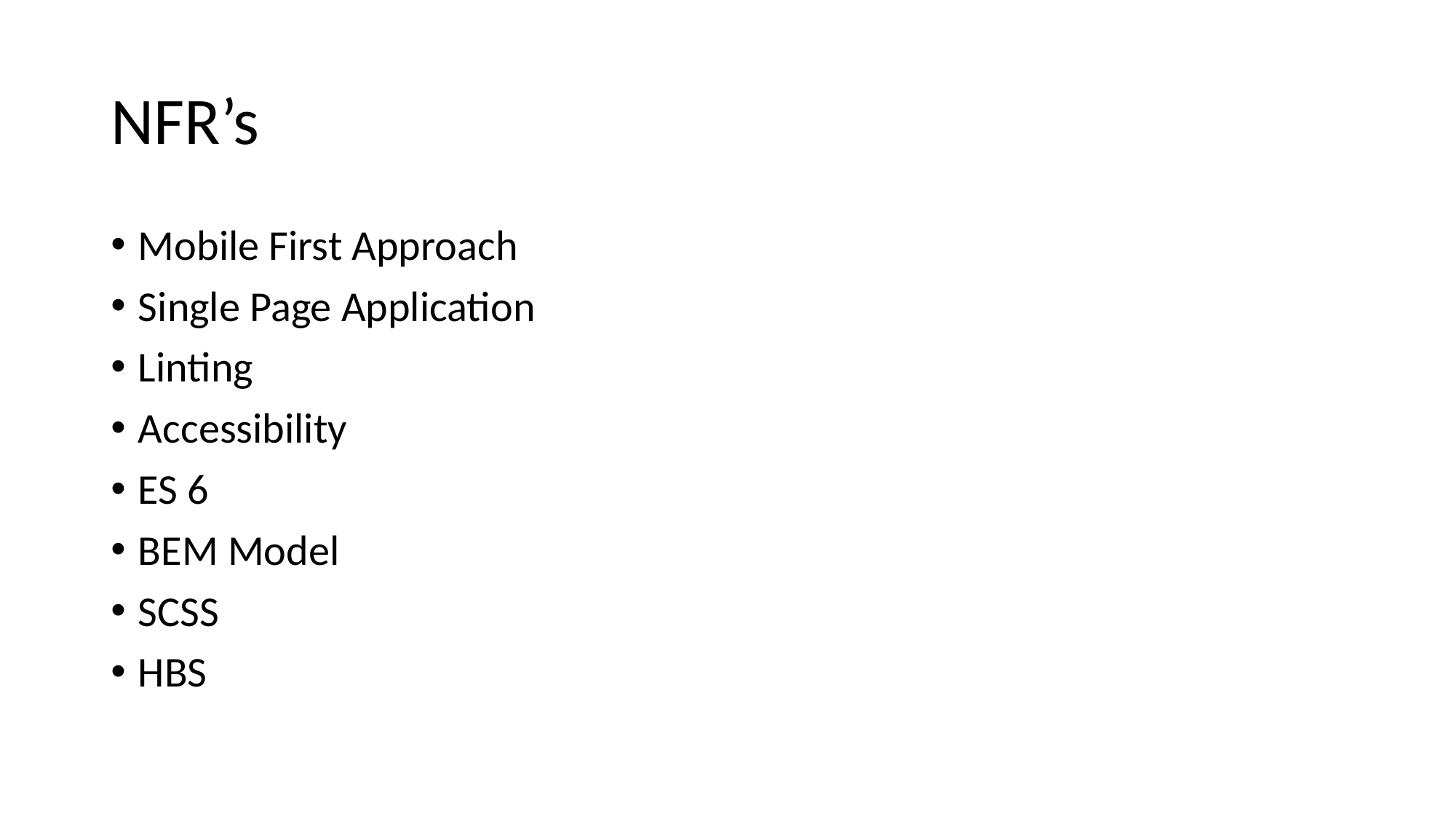

# NFR’s
Mobile First Approach
Single Page Application
Linting
Accessibility
ES 6
BEM Model
SCSS
HBS